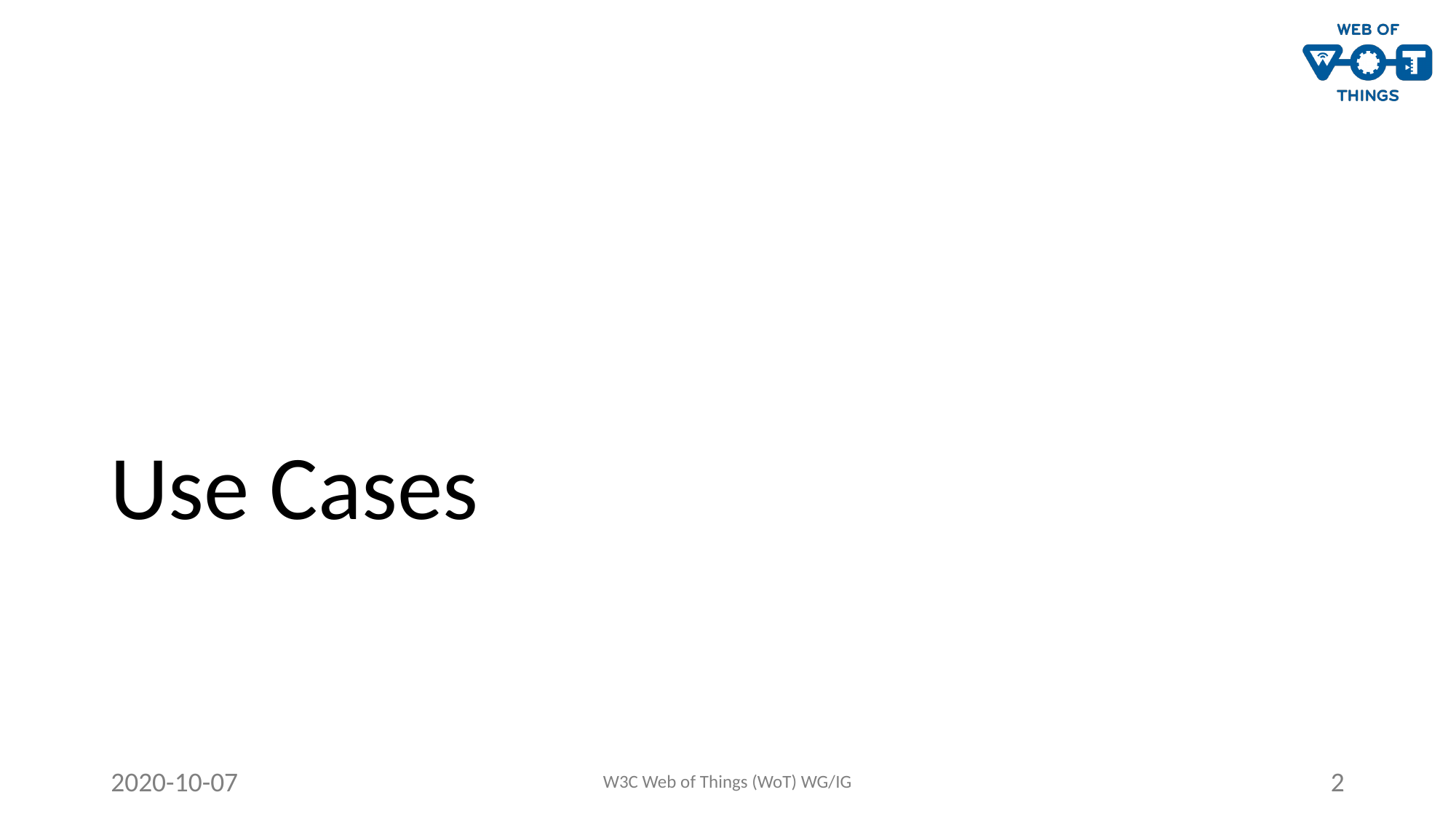

# Use Cases

2020-10-07
W3C Web of Things (WoT) WG/IG
2